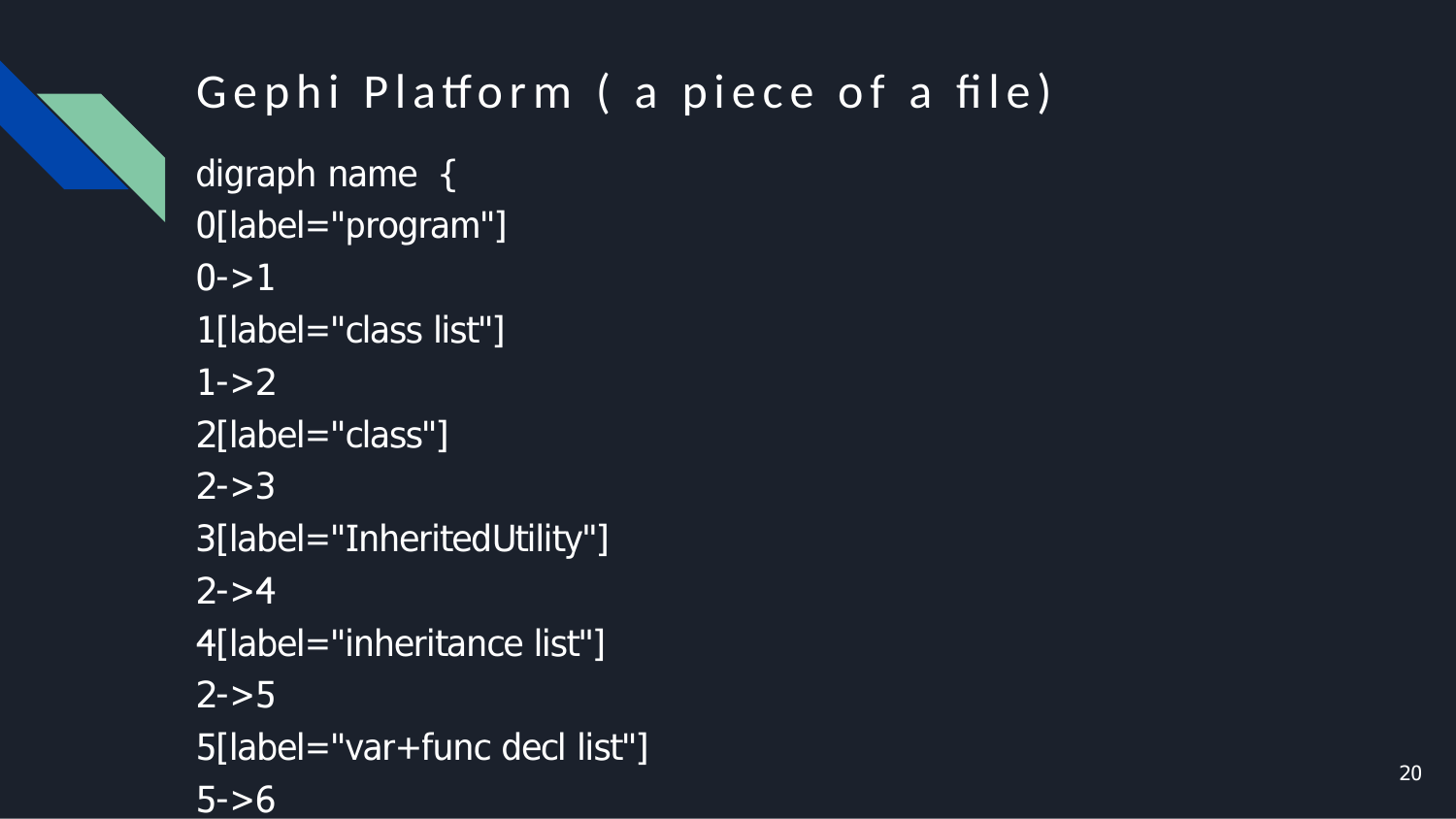

# Gephi Platform ( a piece of a file)
digraph name  {
0[label="program"]
0->1
1[label="class list"]
1->2
2[label="class"]
2->3
3[label="InheritedUtility"]
2->4
4[label="inheritance list"]
2->5
5[label="var+func decl list"]
5->6
20